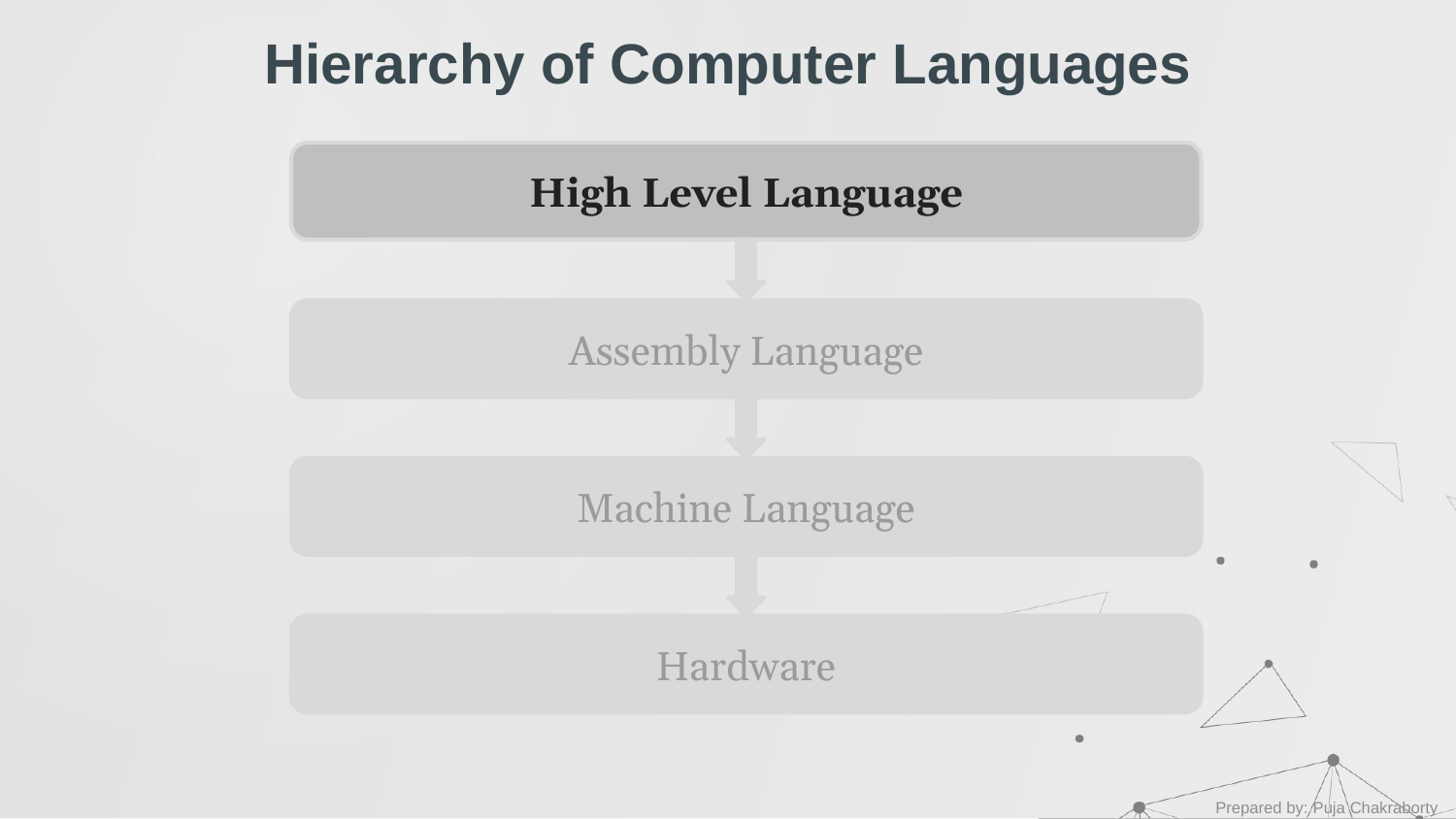

Hierarchy of Computer Languages
High Level Language

Assembly Language

Machine Language

Hardware
Prepared by: Puja Chakraborty